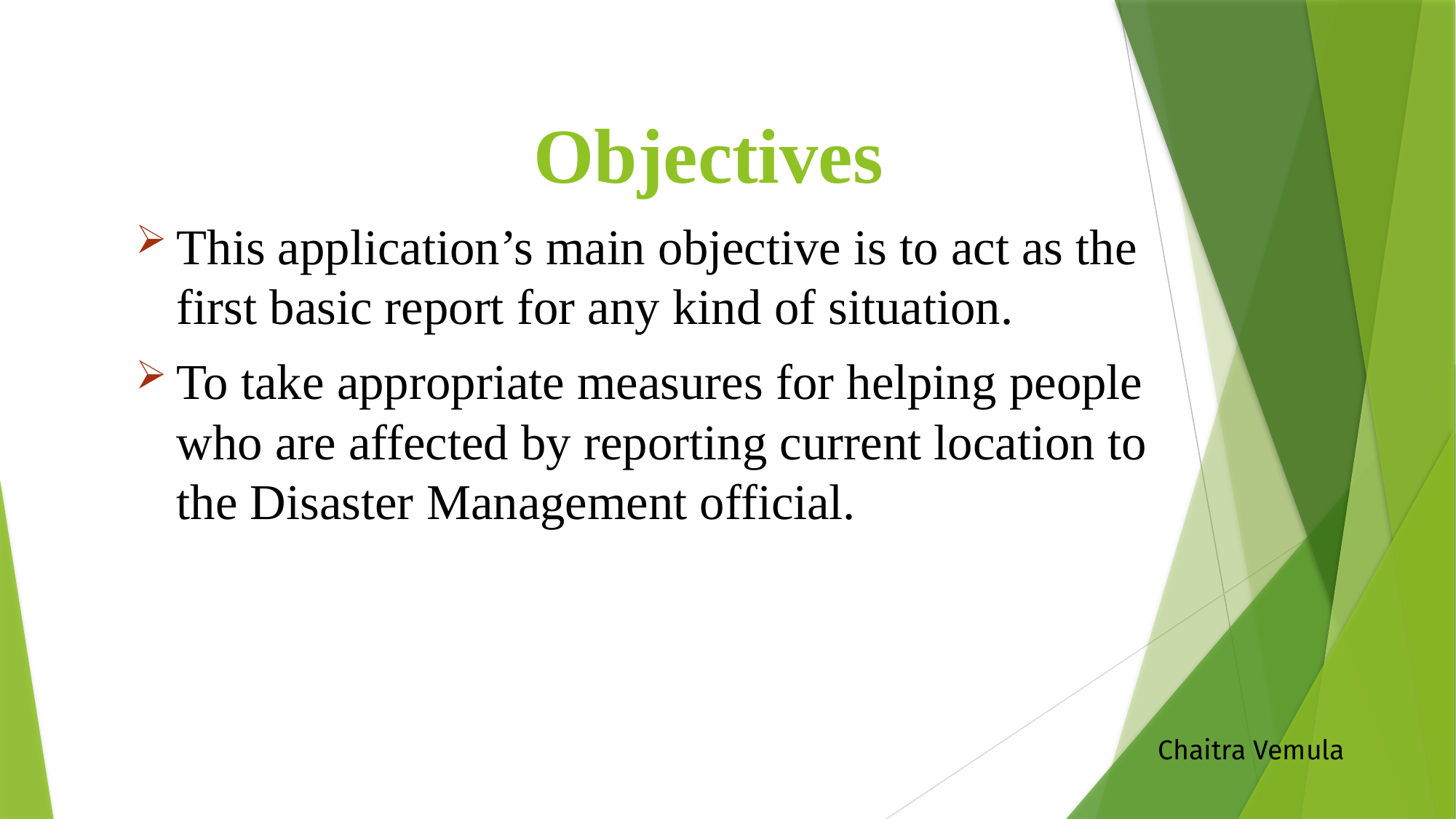

# Objectives
This application’s main objective is to act as the first basic report for any kind of situation.
To take appropriate measures for helping people who are affected by reporting current location to the Disaster Management official.

Chaitra Vemula